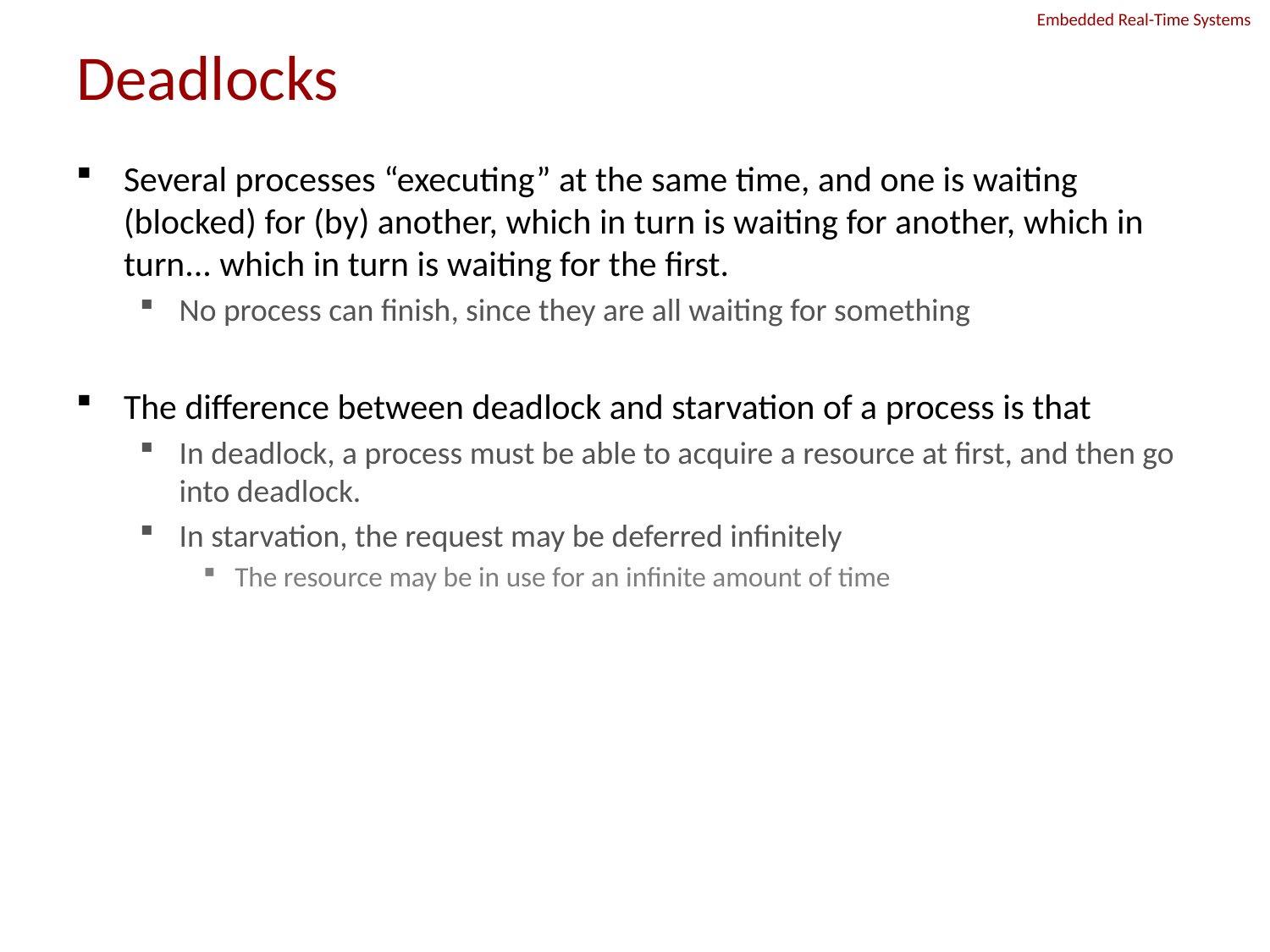

# Deadlocks
Several processes “executing” at the same time, and one is waiting (blocked) for (by) another, which in turn is waiting for another, which in turn... which in turn is waiting for the first.
No process can finish, since they are all waiting for something

The difference between deadlock and starvation of a process is that
In deadlock, a process must be able to acquire a resource at first, and then go into deadlock.
In starvation, the request may be deferred infinitely
The resource may be in use for an infinite amount of time